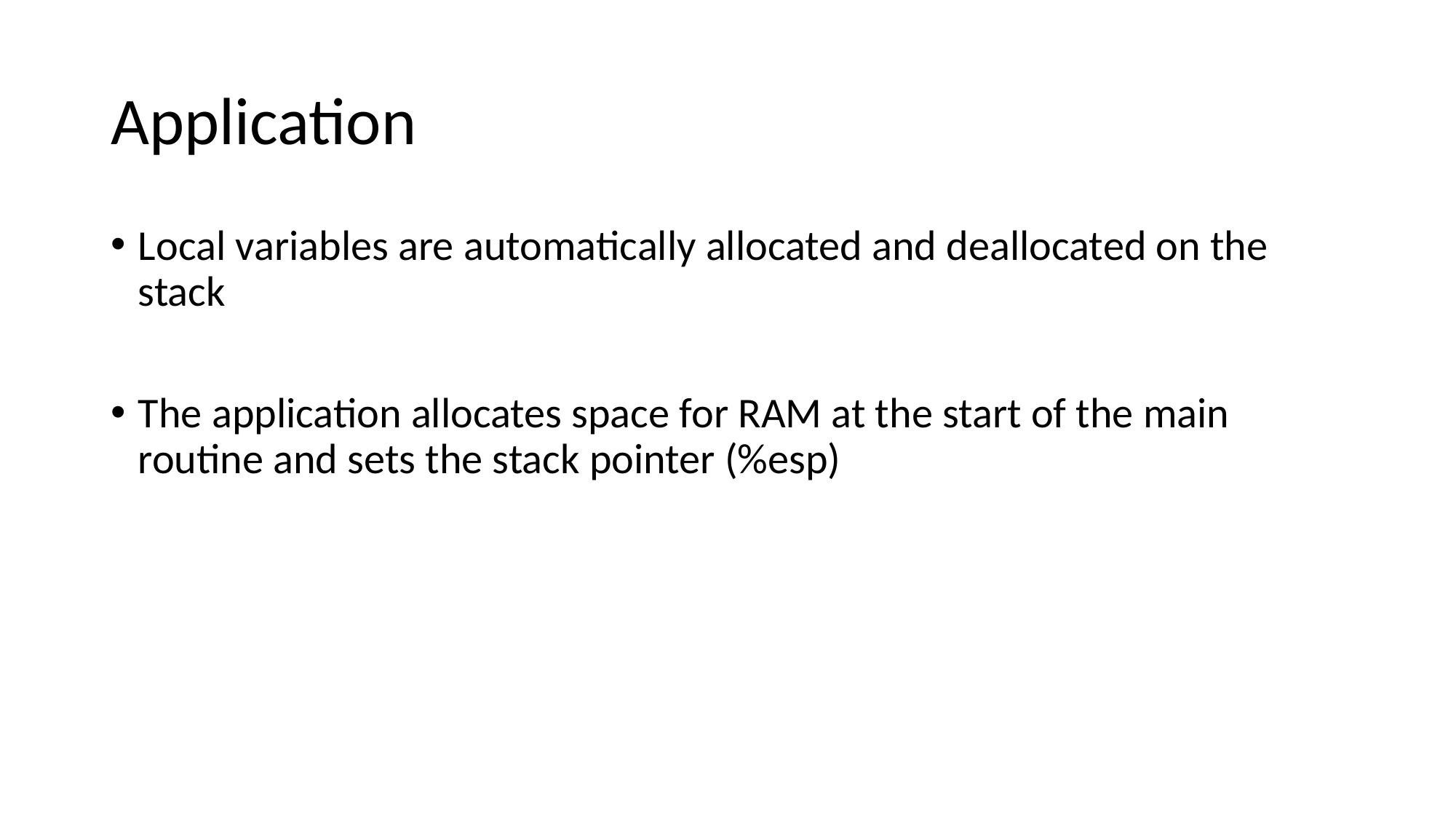

# Application
Local variables are automatically allocated and deallocated on the stack

The application allocates space for RAM at the start of the main routine and sets the stack pointer (%esp)